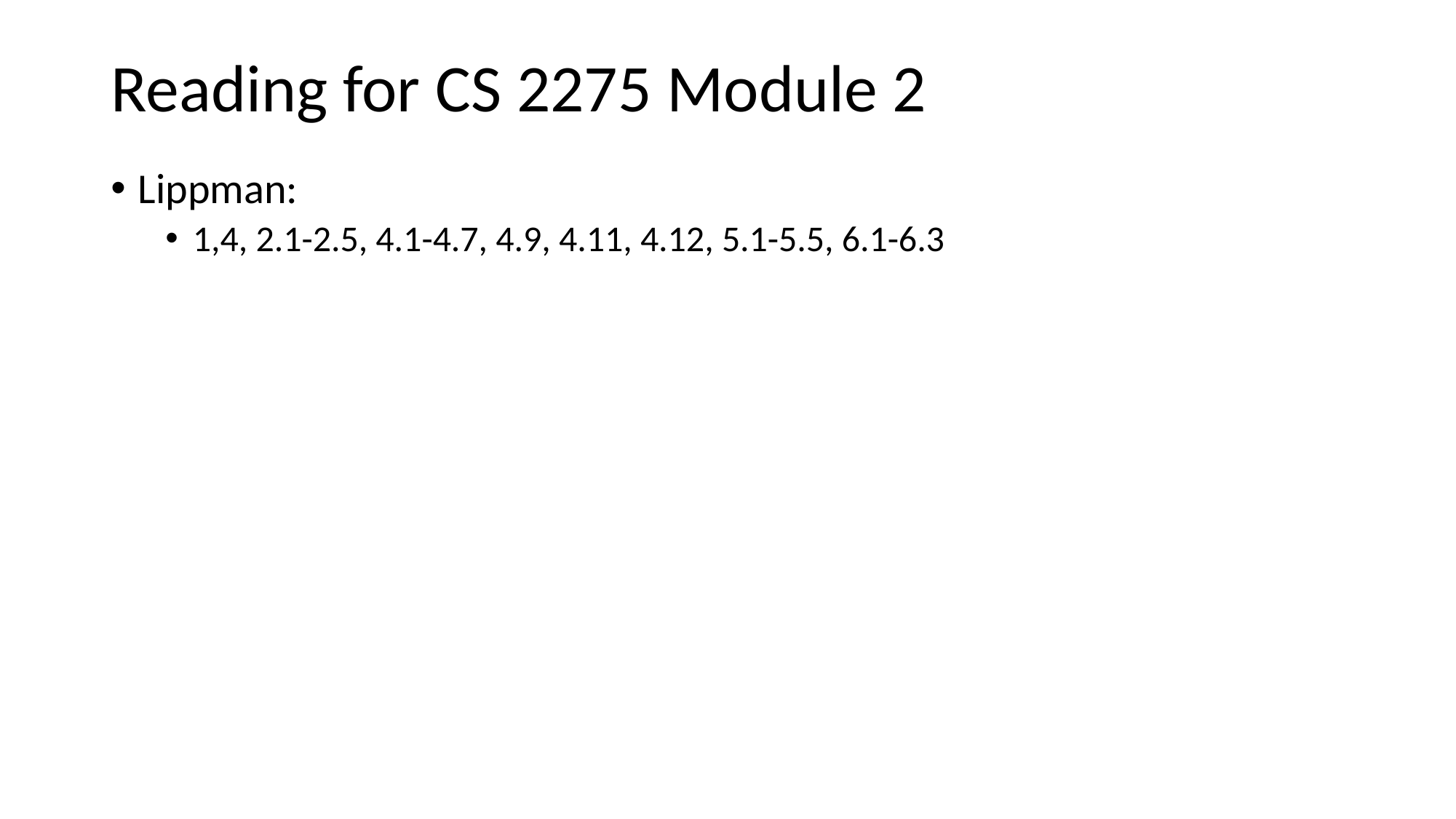

# Reading for CS 2275 Module 2
Lippman:
1,4, 2.1-2.5, 4.1-4.7, 4.9, 4.11, 4.12, 5.1-5.5, 6.1-6.3